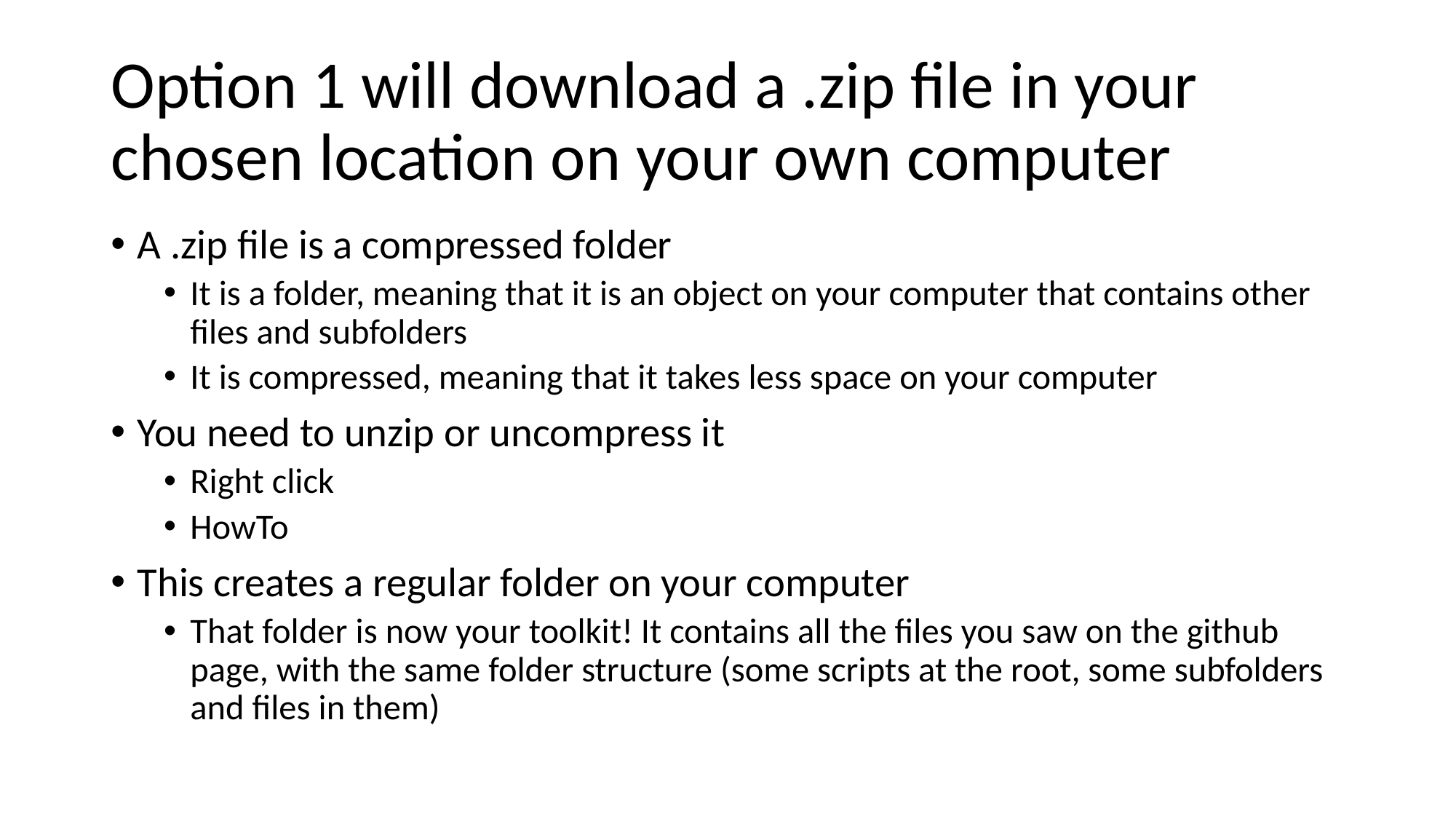

# Option 1 will download a .zip file in your chosen location on your own computer
A .zip file is a compressed folder
It is a folder, meaning that it is an object on your computer that contains other files and subfolders
It is compressed, meaning that it takes less space on your computer
You need to unzip or uncompress it
Right click
HowTo
This creates a regular folder on your computer
That folder is now your toolkit! It contains all the files you saw on the github page, with the same folder structure (some scripts at the root, some subfolders and files in them)